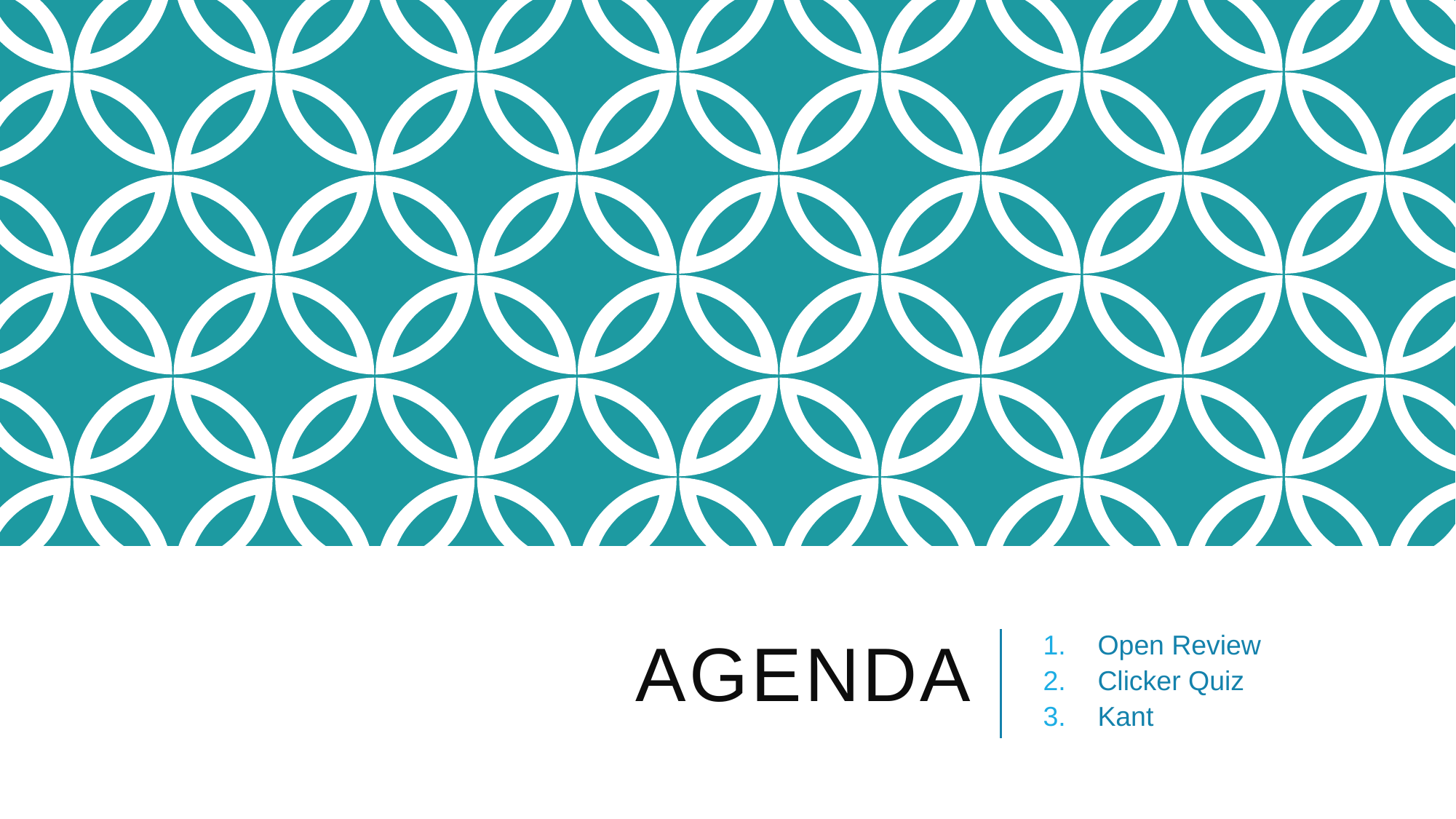

# Agenda
Open Review
Clicker Quiz
Kant